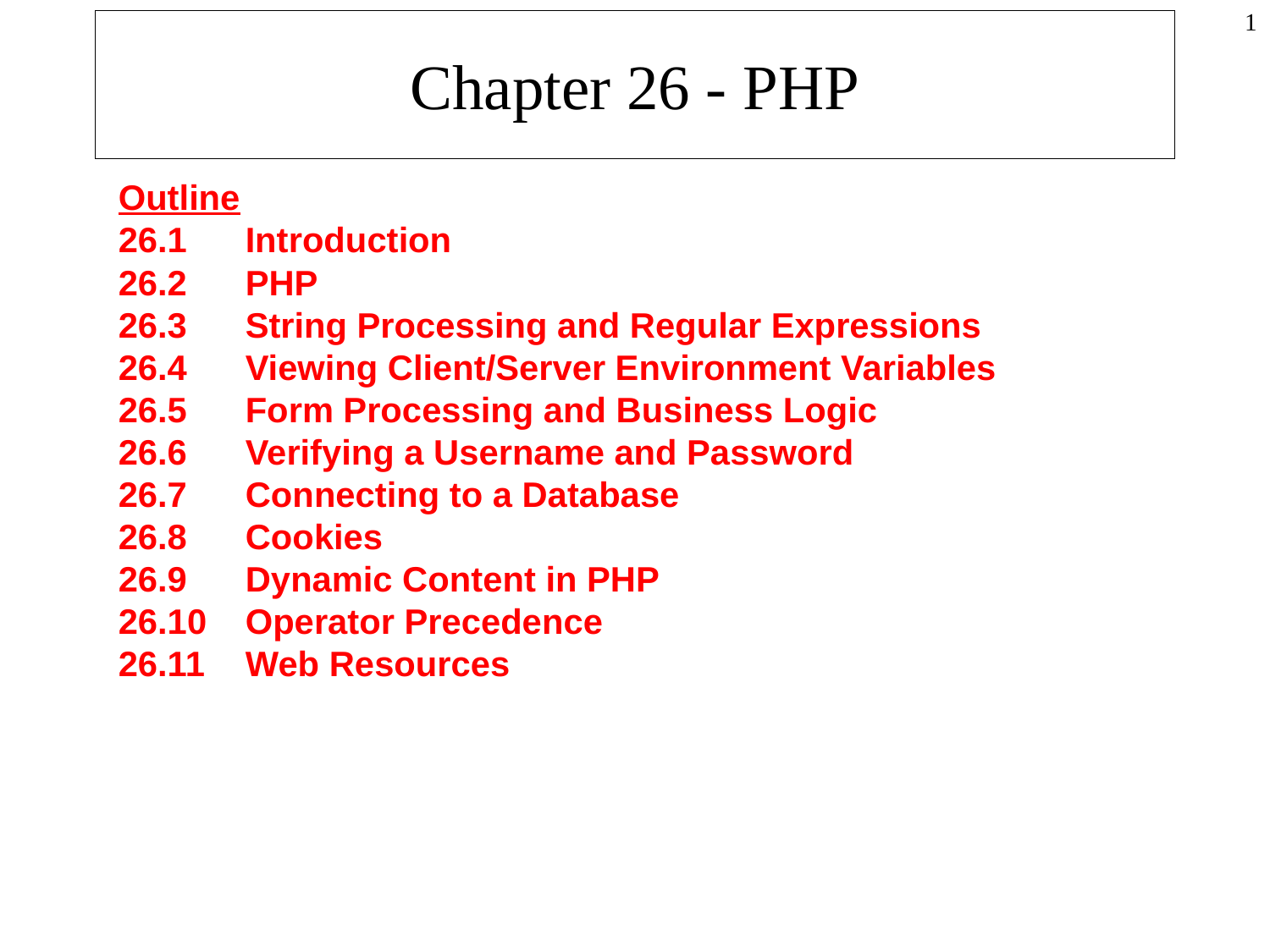

1
Chapter 26 - PHP
Outline
26.1  	Introduction
26.2  	PHP
26.3  	String Processing and Regular Expressions
26.4  	Viewing Client/Server Environment Variables
26.5  	Form Processing and Business Logic
26.6  	Verifying a Username and Password
26.7  	Connecting to a Database
26.8  	Cookies
26.9	Dynamic Content in PHP
26.10  	Operator Precedence
26.11  	Web Resources